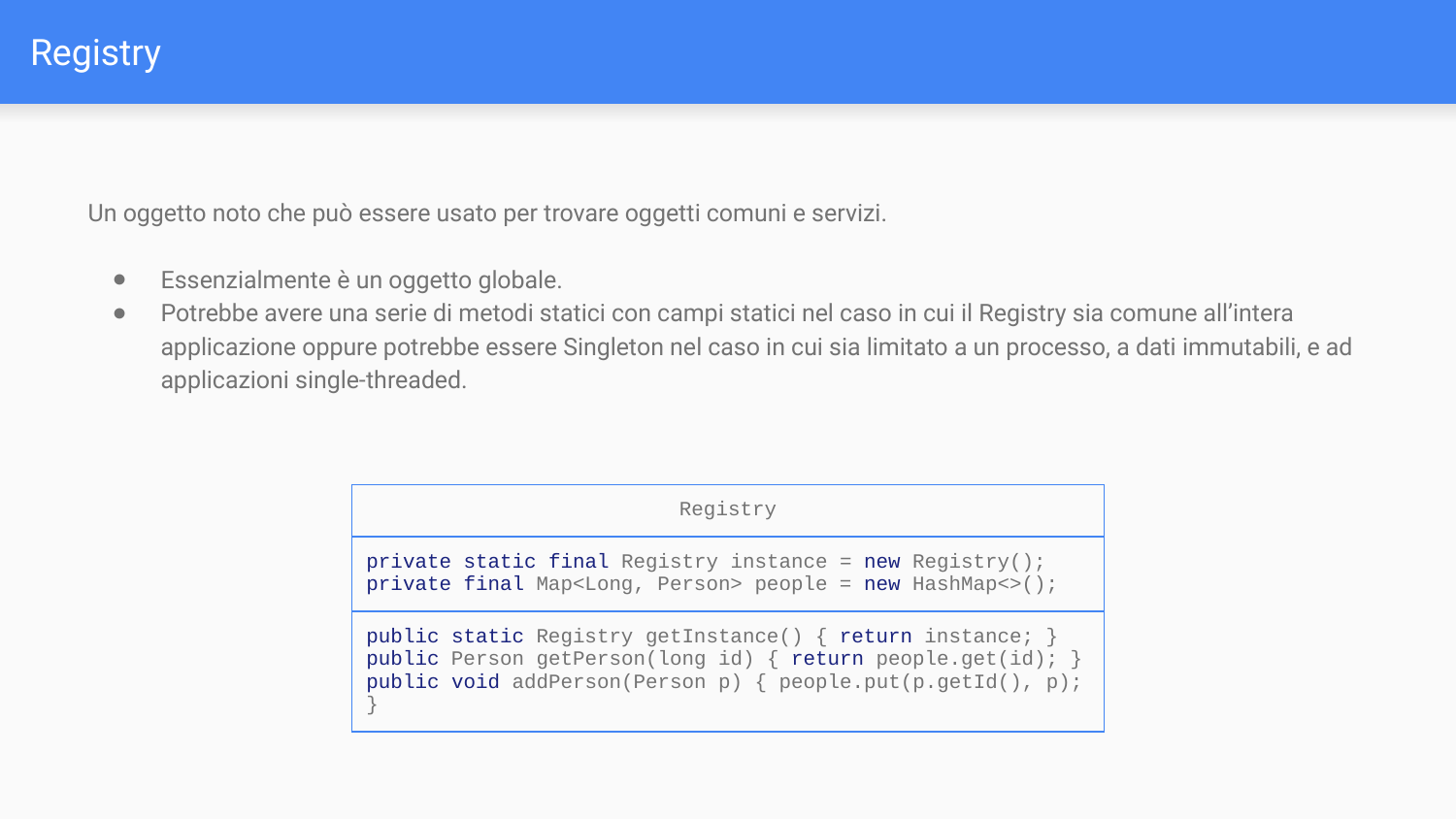

# Registry
Un oggetto noto che può essere usato per trovare oggetti comuni e servizi.

Essenzialmente è un oggetto globale.
Potrebbe avere una serie di metodi statici con campi statici nel caso in cui il Registry sia comune all’intera applicazione oppure potrebbe essere Singleton nel caso in cui sia limitato a un processo, a dati immutabili, e ad applicazioni single-threaded.
| Registry |
| --- |
| private static final Registry instance = new Registry(); private final Map<Long, Person> people = new HashMap<>(); |
| public static Registry getInstance() { return instance; } public Person getPerson(long id) { return people.get(id); } public void addPerson(Person p) { people.put(p.getId(), p); } |